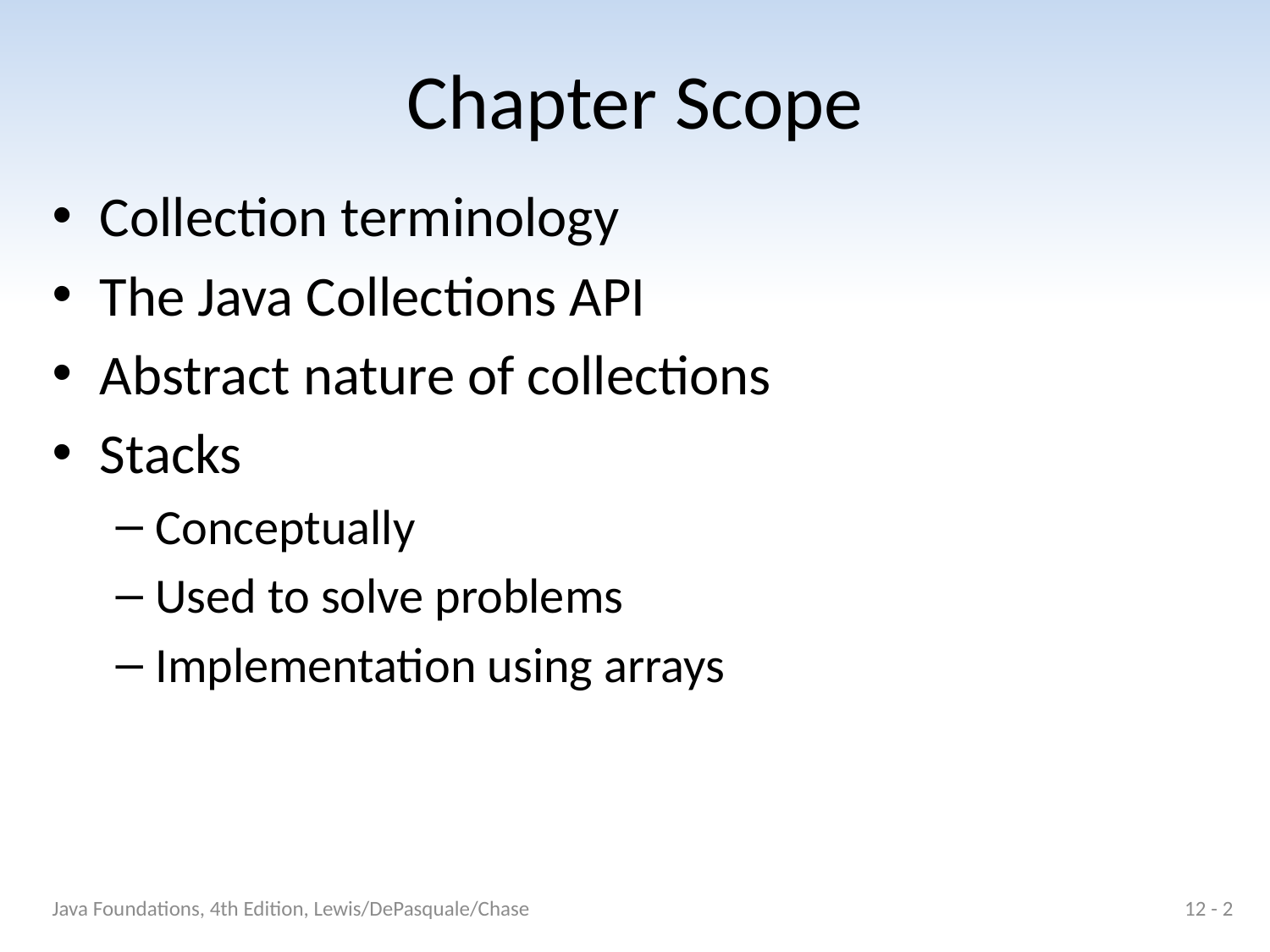

# Chapter Scope
Collection terminology
The Java Collections API
Abstract nature of collections
Stacks
Conceptually
Used to solve problems
Implementation using arrays
Java Foundations, 4th Edition, Lewis/DePasquale/Chase
12 - 2